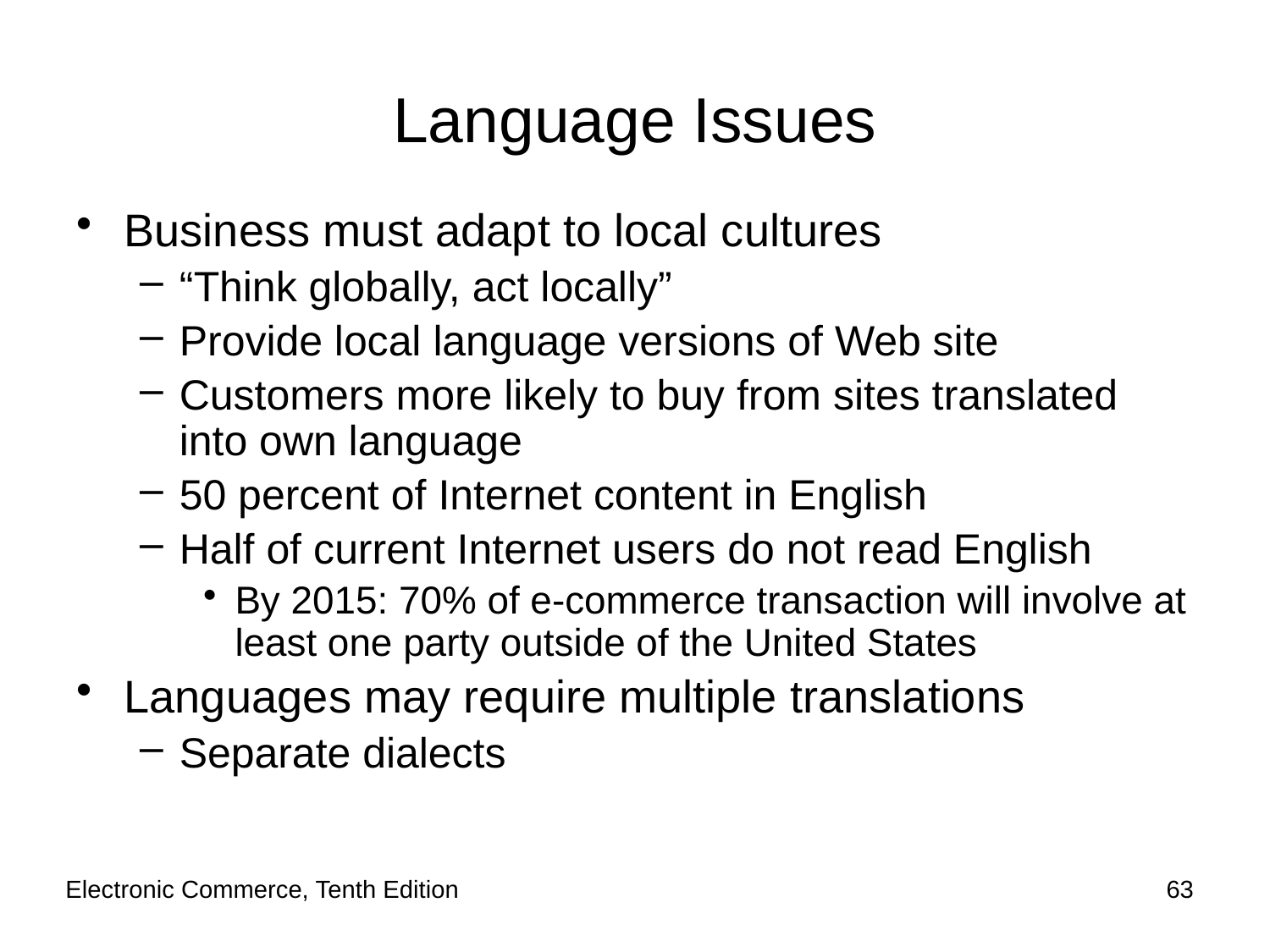

# Language Issues
Business must adapt to local cultures
“Think globally, act locally”
Provide local language versions of Web site
Customers more likely to buy from sites translated into own language
50 percent of Internet content in English
Half of current Internet users do not read English
By 2015: 70% of e-commerce transaction will involve at least one party outside of the United States
Languages may require multiple translations
Separate dialects
Electronic Commerce, Tenth Edition
63